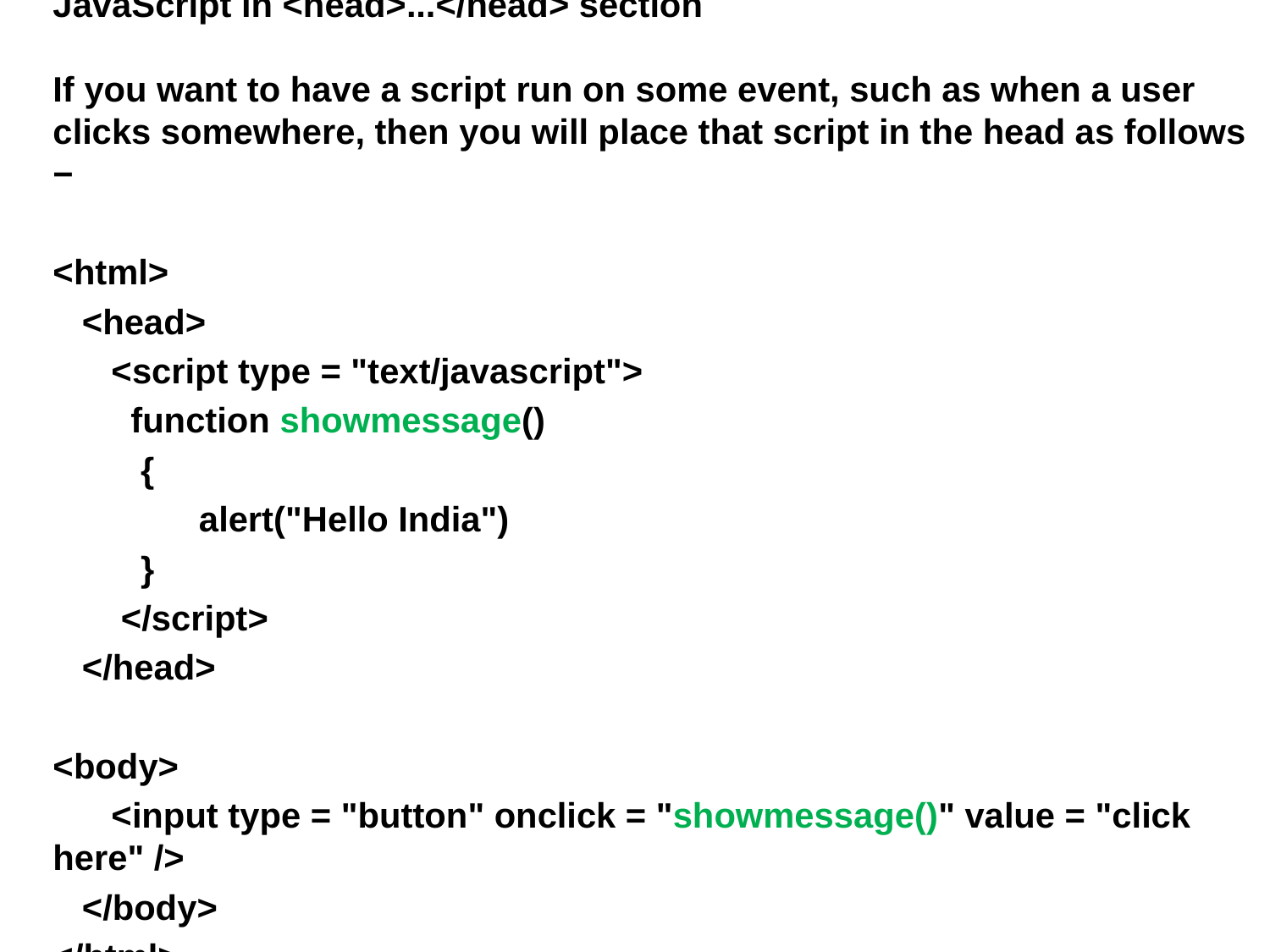

JavaScript in <head>...</head> section

If you want to have a script run on some event, such as when a user clicks somewhere, then you will place that script in the head as follows −

<html>
   <head>
      <script type = "text/javascript">
        function showmessage()
         {
               alert("Hello India")
         }
       </script>
   </head>

<body>
      <input type = "button" onclick = "showmessage()" value = "click here" />
   </body>
</html>